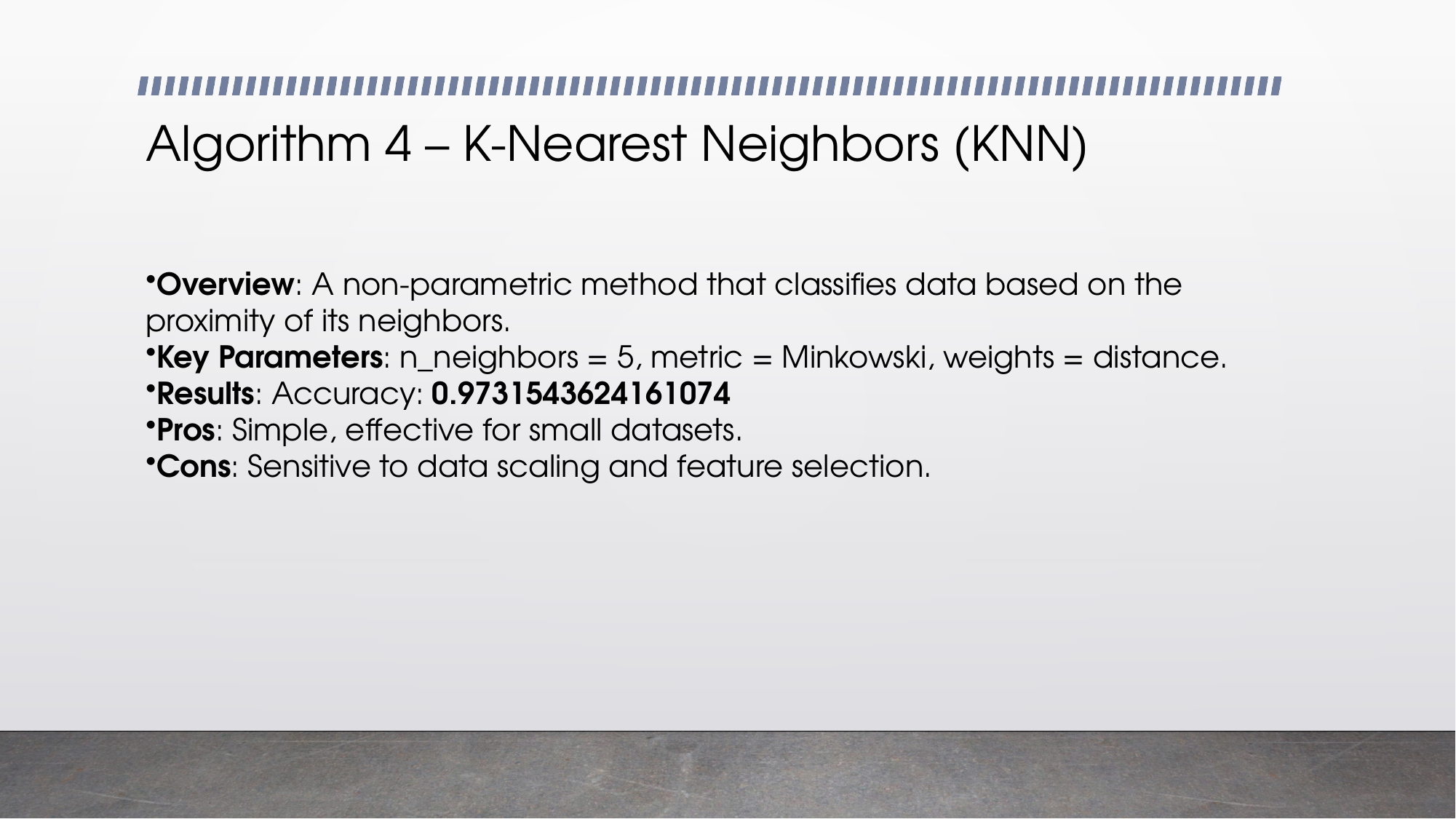

# Algorithm 4 – K-Nearest Neighbors (KNN)
Overview: A non-parametric method that classifies data based on the proximity of its neighbors.
Key Parameters: n_neighbors = 5, metric = Minkowski, weights = distance.
Results: Accuracy: 0.9731543624161074
Pros: Simple, effective for small datasets.
Cons: Sensitive to data scaling and feature selection.